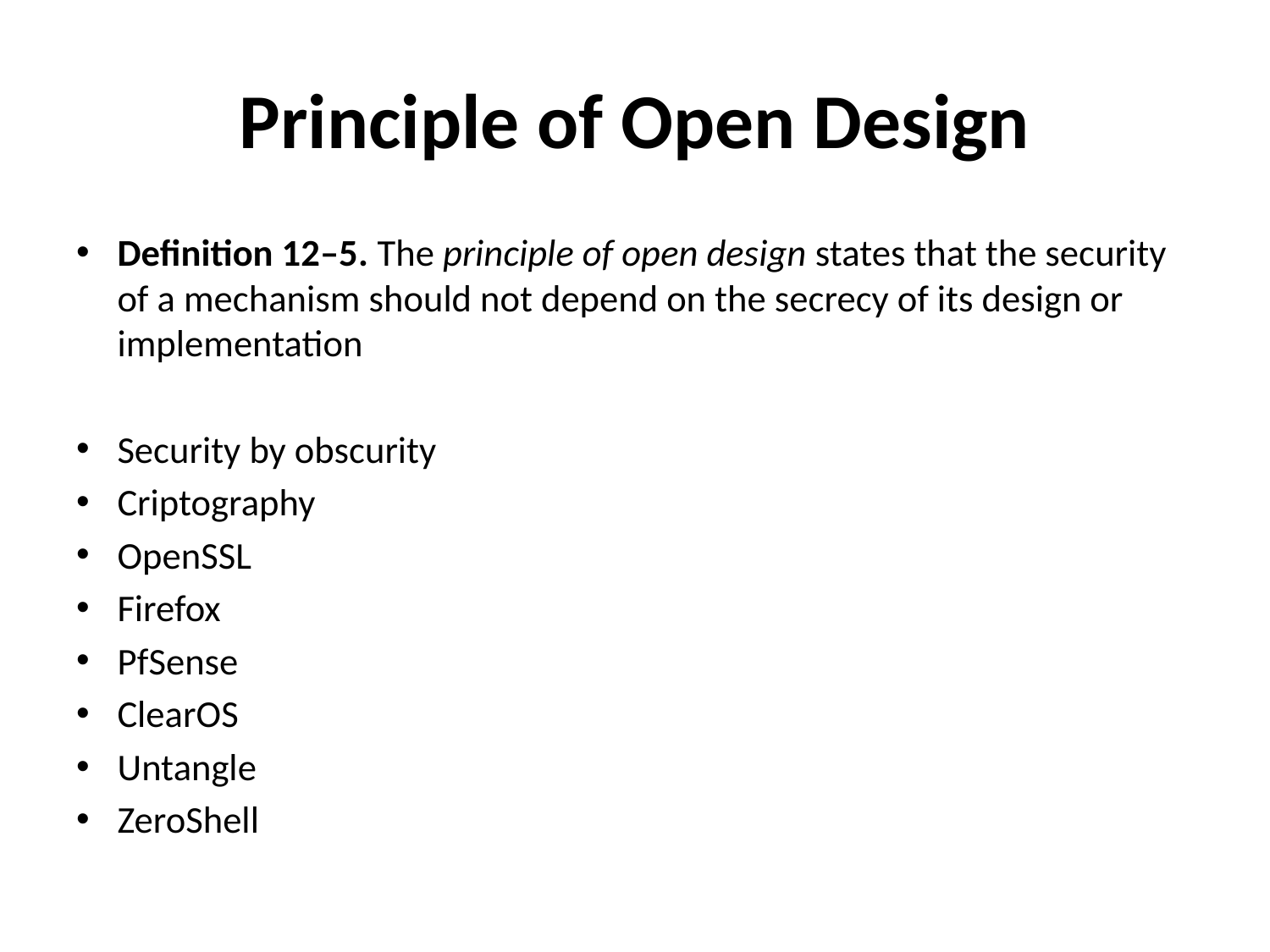

# Principle of Open Design
Definition 12–5. The principle of open design states that the security of a mechanism should not depend on the secrecy of its design or implementation

Security by obscurity
Criptography
OpenSSL
Firefox
PfSense
ClearOS
Untangle
ZeroShell